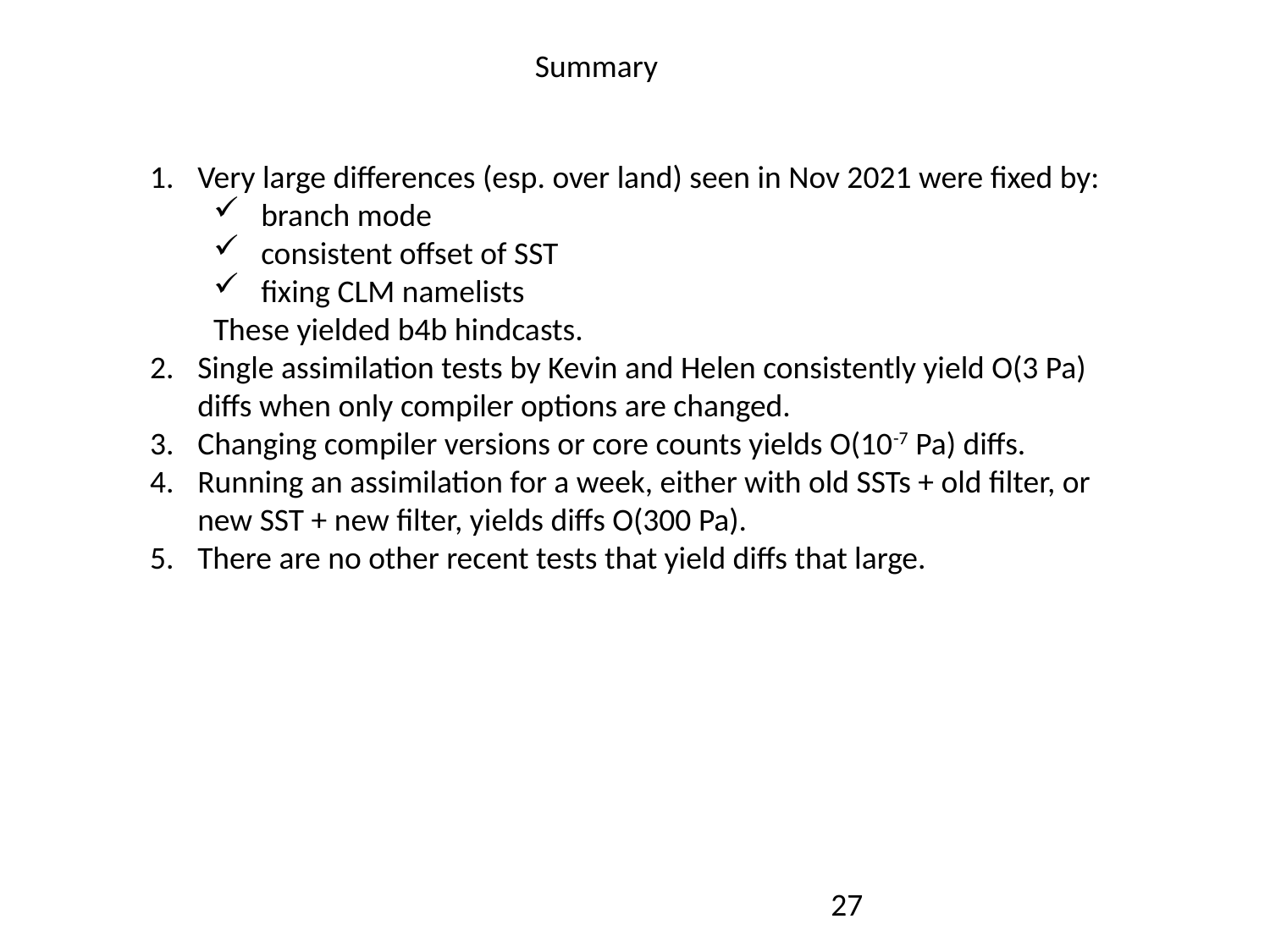

Summary
Very large differences (esp. over land) seen in Nov 2021 were fixed by:
branch mode
consistent offset of SST
fixing CLM namelists
These yielded b4b hindcasts.
Single assimilation tests by Kevin and Helen consistently yield O(3 Pa) diffs when only compiler options are changed.
Changing compiler versions or core counts yields O(10-7 Pa) diffs.
Running an assimilation for a week, either with old SSTs + old filter, or new SST + new filter, yields diffs O(300 Pa).
There are no other recent tests that yield diffs that large.
27